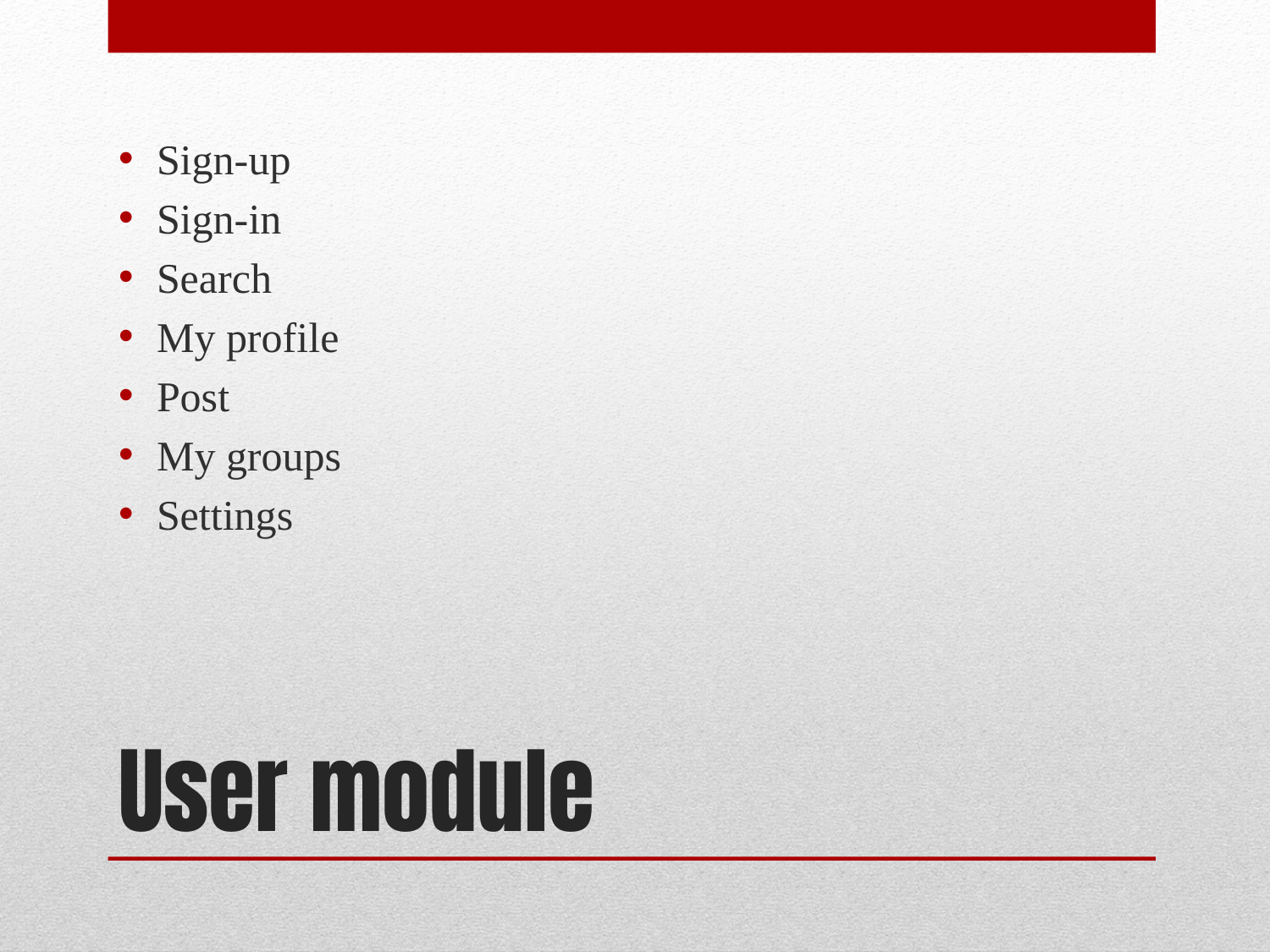

Sign-up
Sign-in
Search
My profile
Post
My groups
Settings

# User module